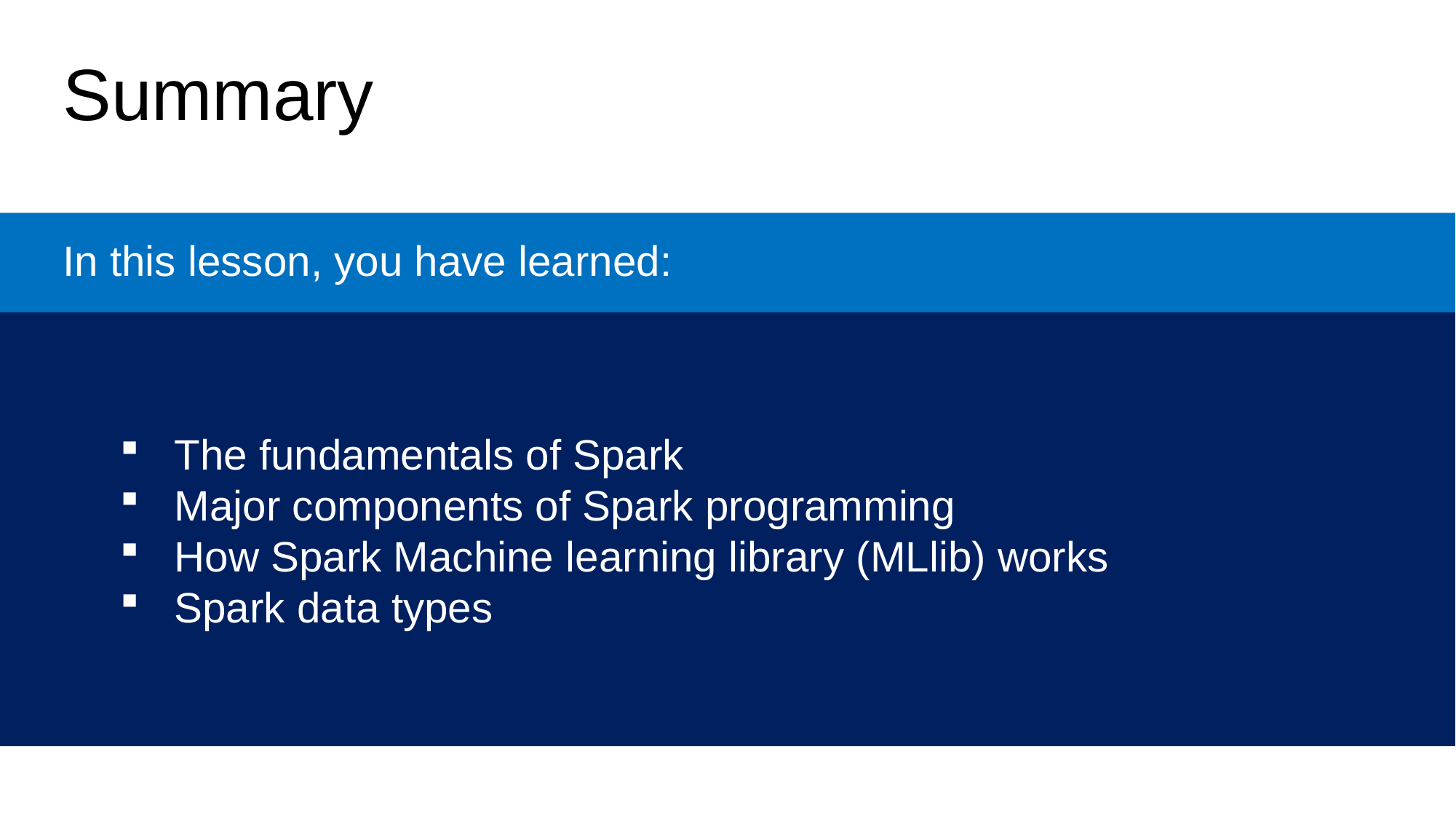

# Summary

In this lesson, you have learned:
The fundamentals of Spark
Major components of Spark programming
How Spark Machine learning library (MLlib) works
Spark data types